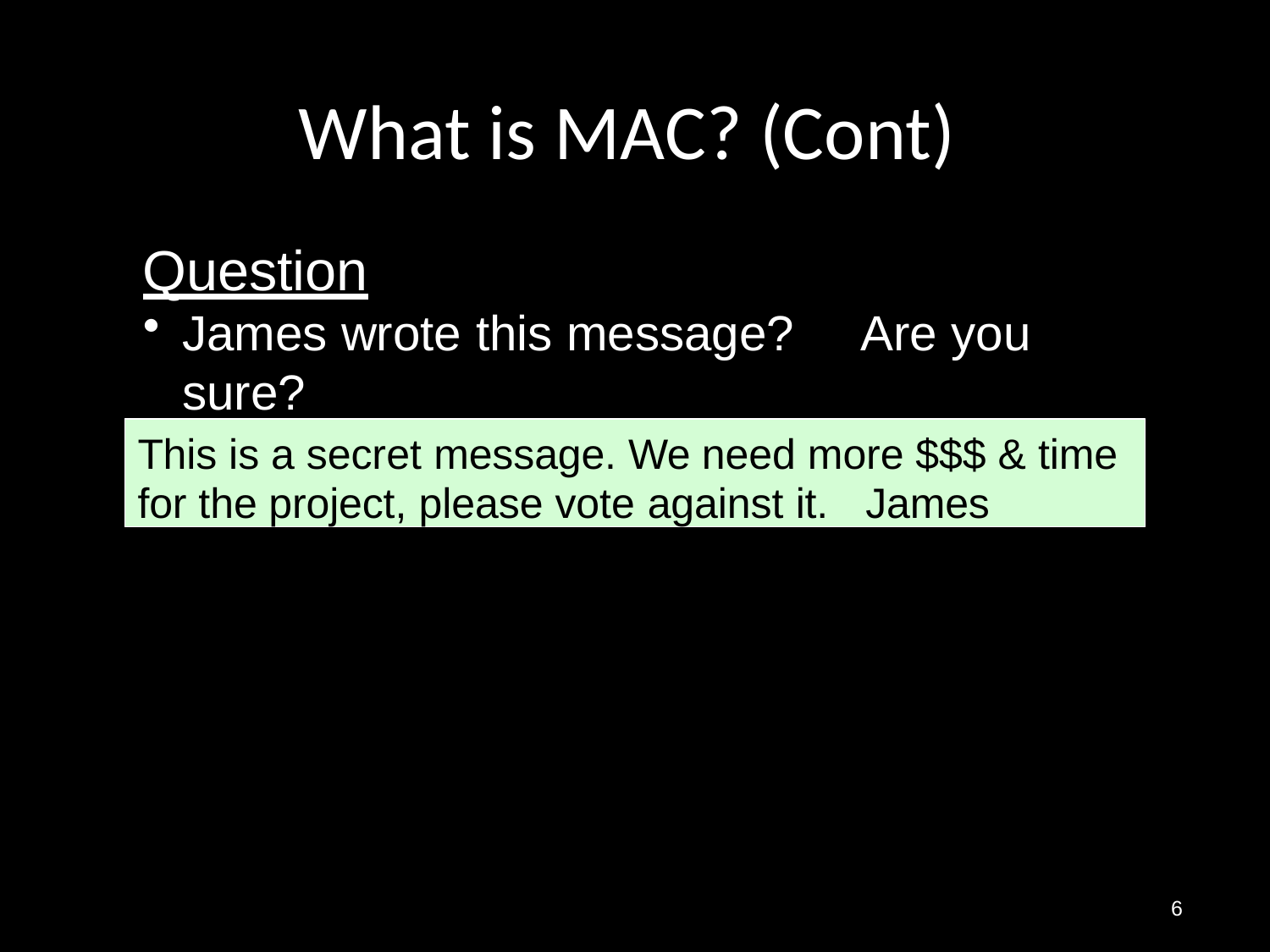

# What is MAC? (Cont)
Question
James wrote this message?	Are you sure?
This is a secret message. We need more $$$ & time  for the project, please vote against it.	James
6